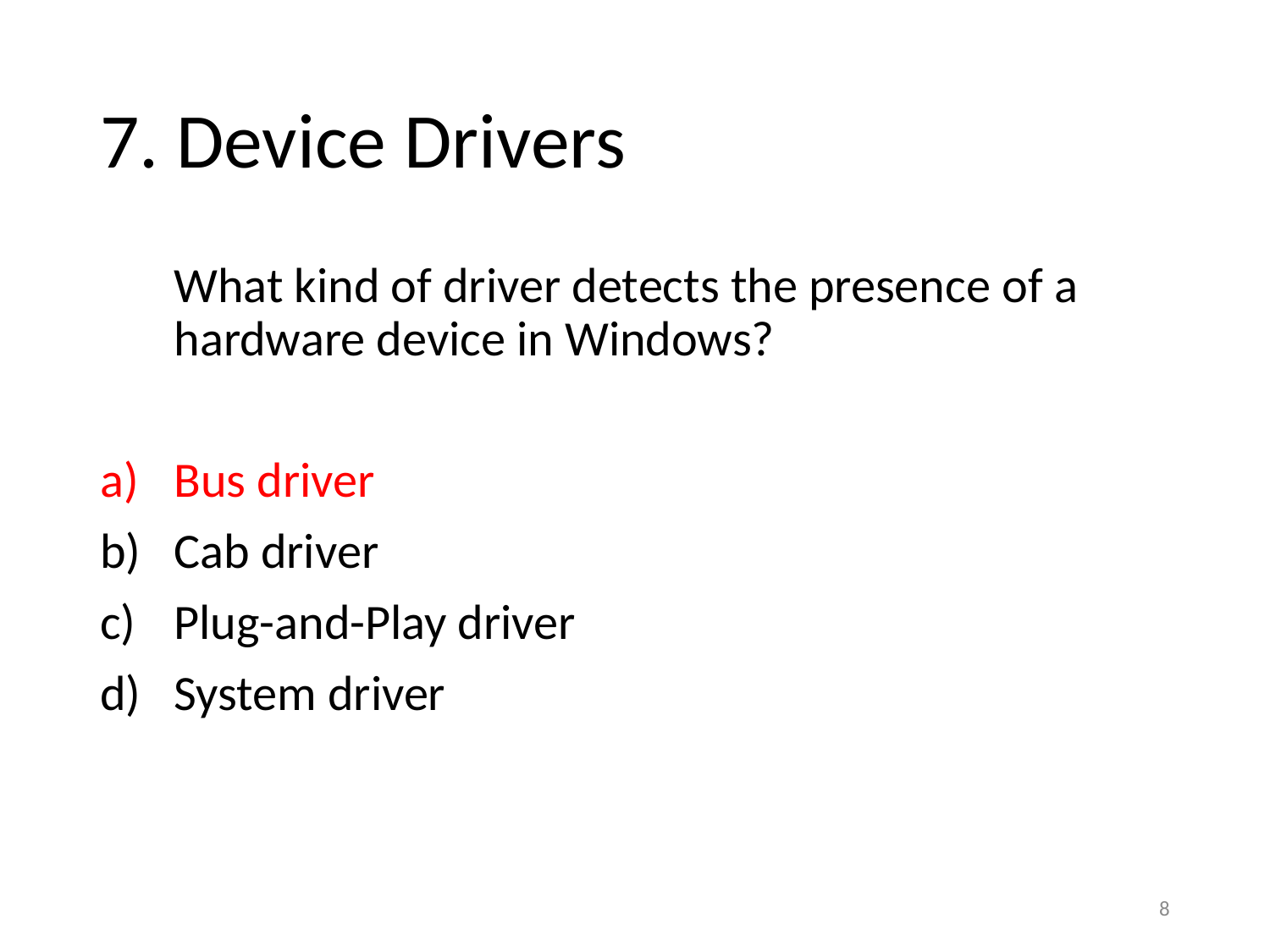

# 7. Device Drivers
	What kind of driver detects the presence of a hardware device in Windows?

Bus driver
Cab driver
Plug-and-Play driver
System driver
8